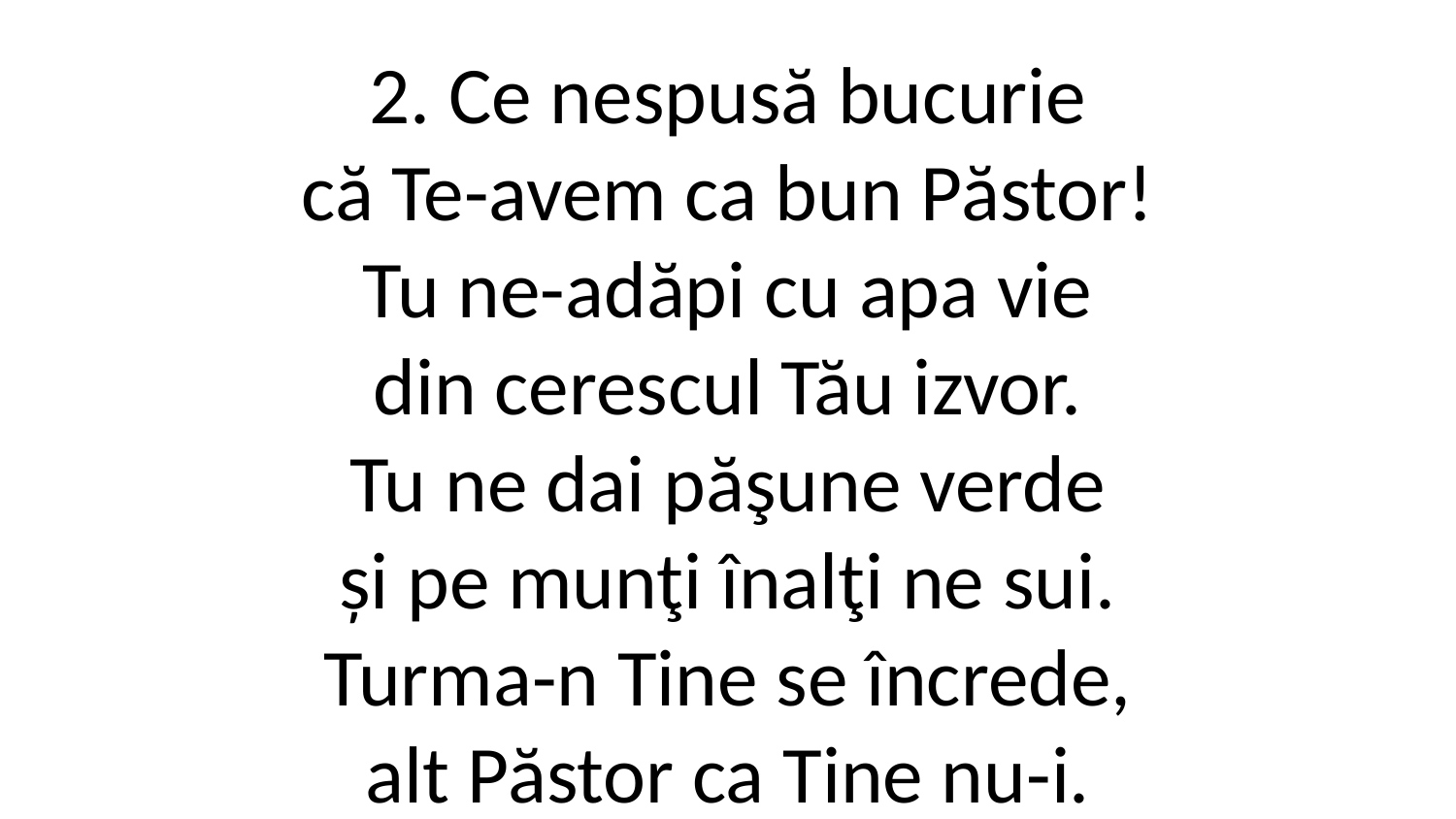

2. Ce nespusă bucurie
că Te-avem ca bun Păstor!
Tu ne-adăpi cu apa vie
din cerescul Tău izvor.
Tu ne dai păşune verde
și pe munţi înalţi ne sui.
Turma-n Tine se încrede,
alt Păstor ca Tine nu-i.